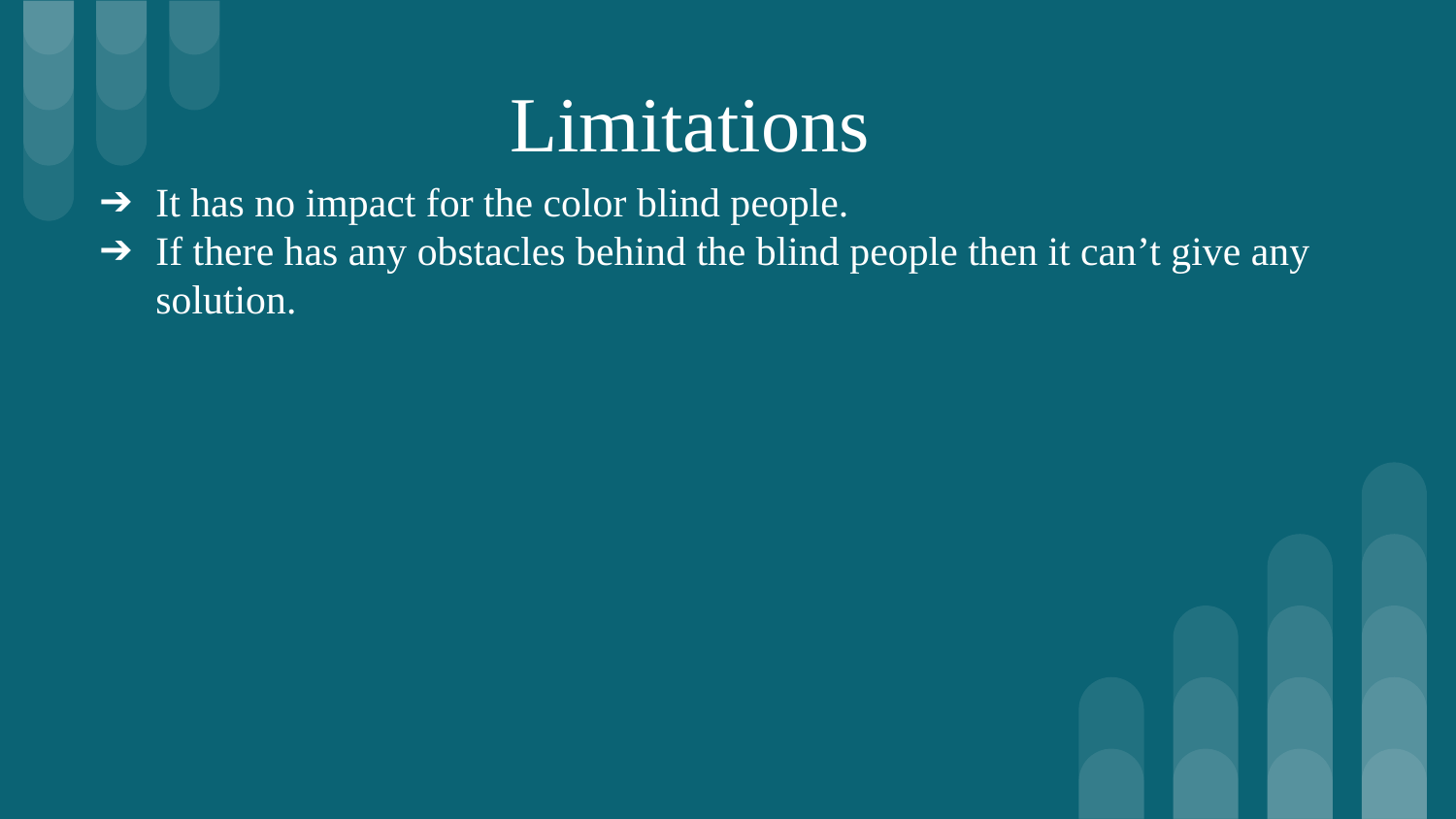

# Limitations

It has no impact for the color blind people.
If there has any obstacles behind the blind people then it can’t give any solution.